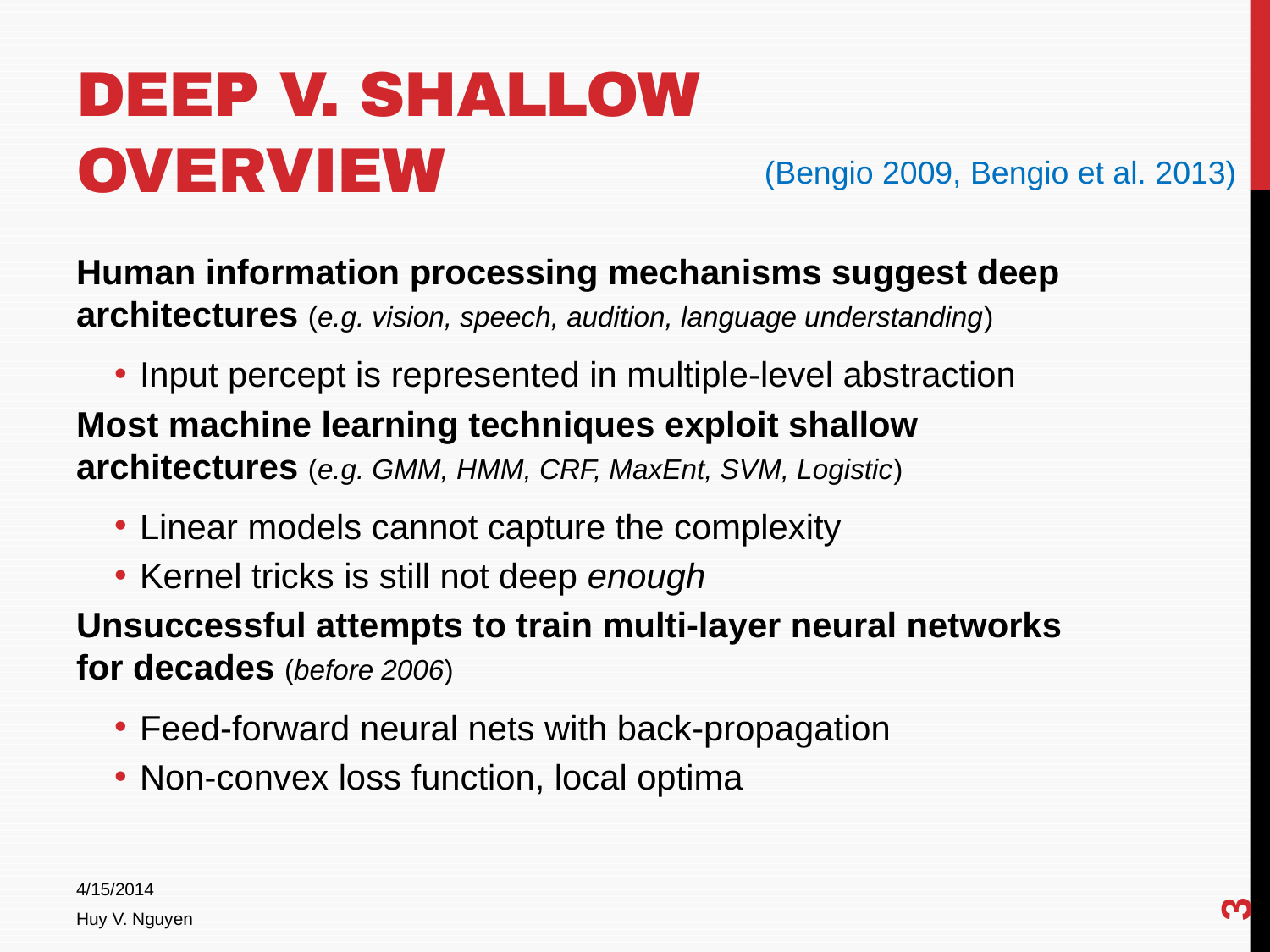

# Deep v. shallow overview
(Bengio 2009, Bengio et al. 2013)
Human information processing mechanisms suggest deep architectures (e.g. vision, speech, audition, language understanding)
Input percept is represented in multiple-level abstraction
Most machine learning techniques exploit shallow architectures (e.g. GMM, HMM, CRF, MaxEnt, SVM, Logistic)
Linear models cannot capture the complexity
Kernel tricks is still not deep enough
Unsuccessful attempts to train multi-layer neural networks for decades (before 2006)
Feed-forward neural nets with back-propagation
Non-convex loss function, local optima
3
4/15/2014
Huy V. Nguyen